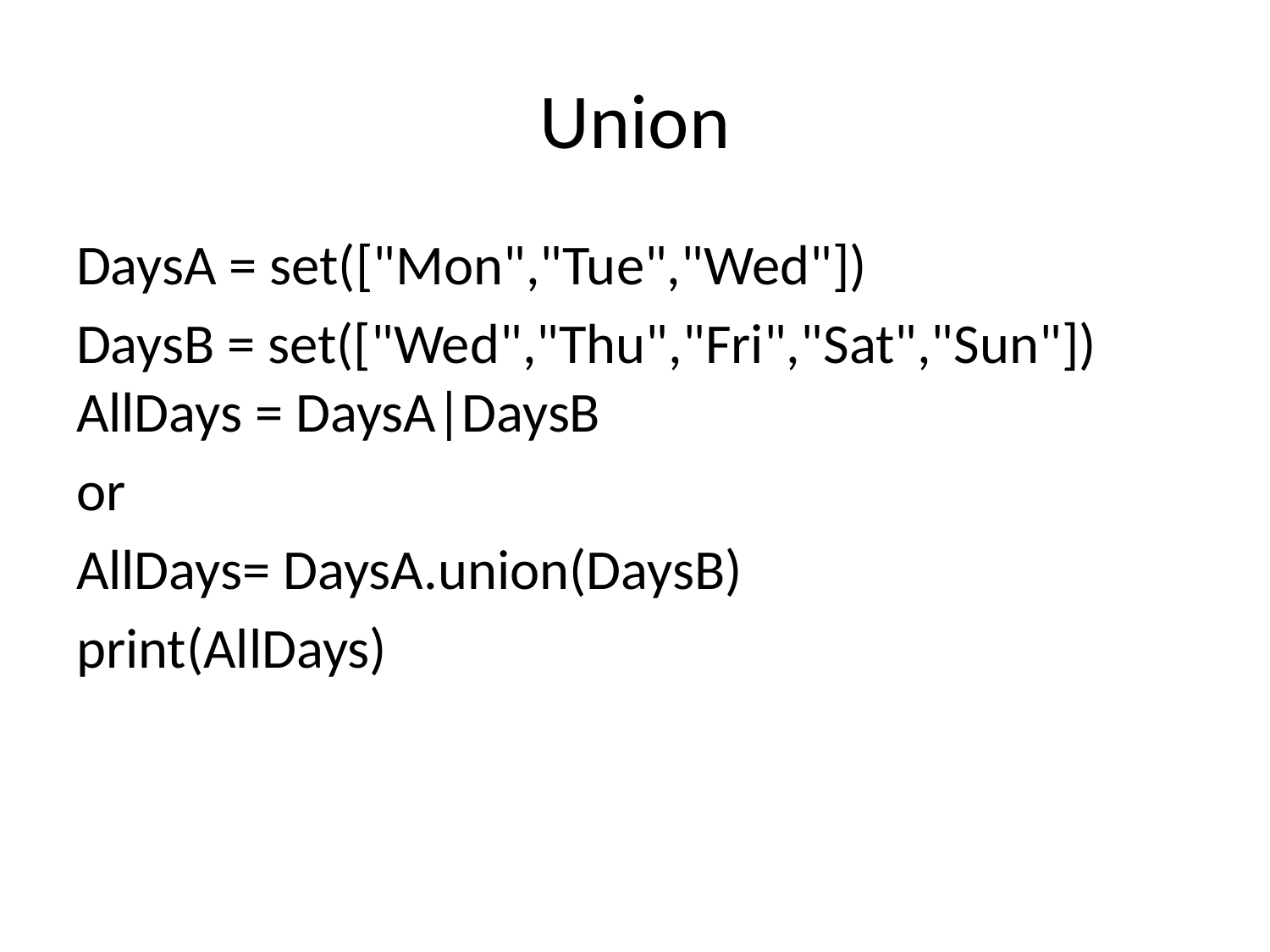

# Union
DaysA = set(["Mon","Tue","Wed"])
DaysB = set(["Wed","Thu","Fri","Sat","Sun"]) AllDays = DaysA|DaysB
or
AllDays= DaysA.union(DaysB)
print(AllDays)